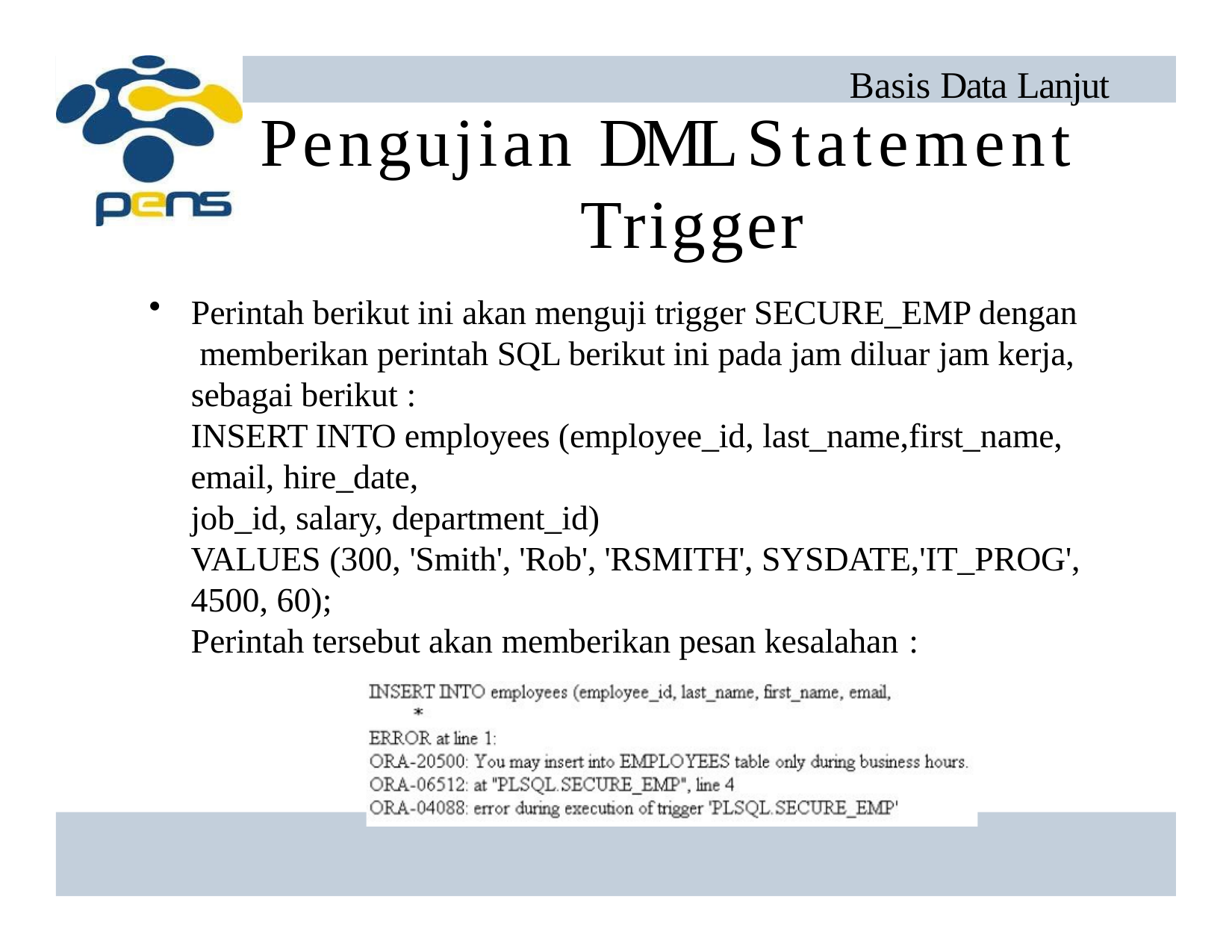

# Basis Data Lanjut
Pengujian DML Statement  Trigger
Perintah berikut ini akan menguji trigger SECURE_EMP dengan  memberikan perintah SQL berikut ini pada jam diluar jam kerja,  sebagai berikut :
INSERT INTO employees (employee_id, last_name,first_name,  email, hire_date,
job_id, salary, department_id)
VALUES (300, 'Smith', 'Rob', 'RSMITH', SYSDATE,'IT_PROG',  4500, 60);
Perintah tersebut akan memberikan pesan kesalahan :